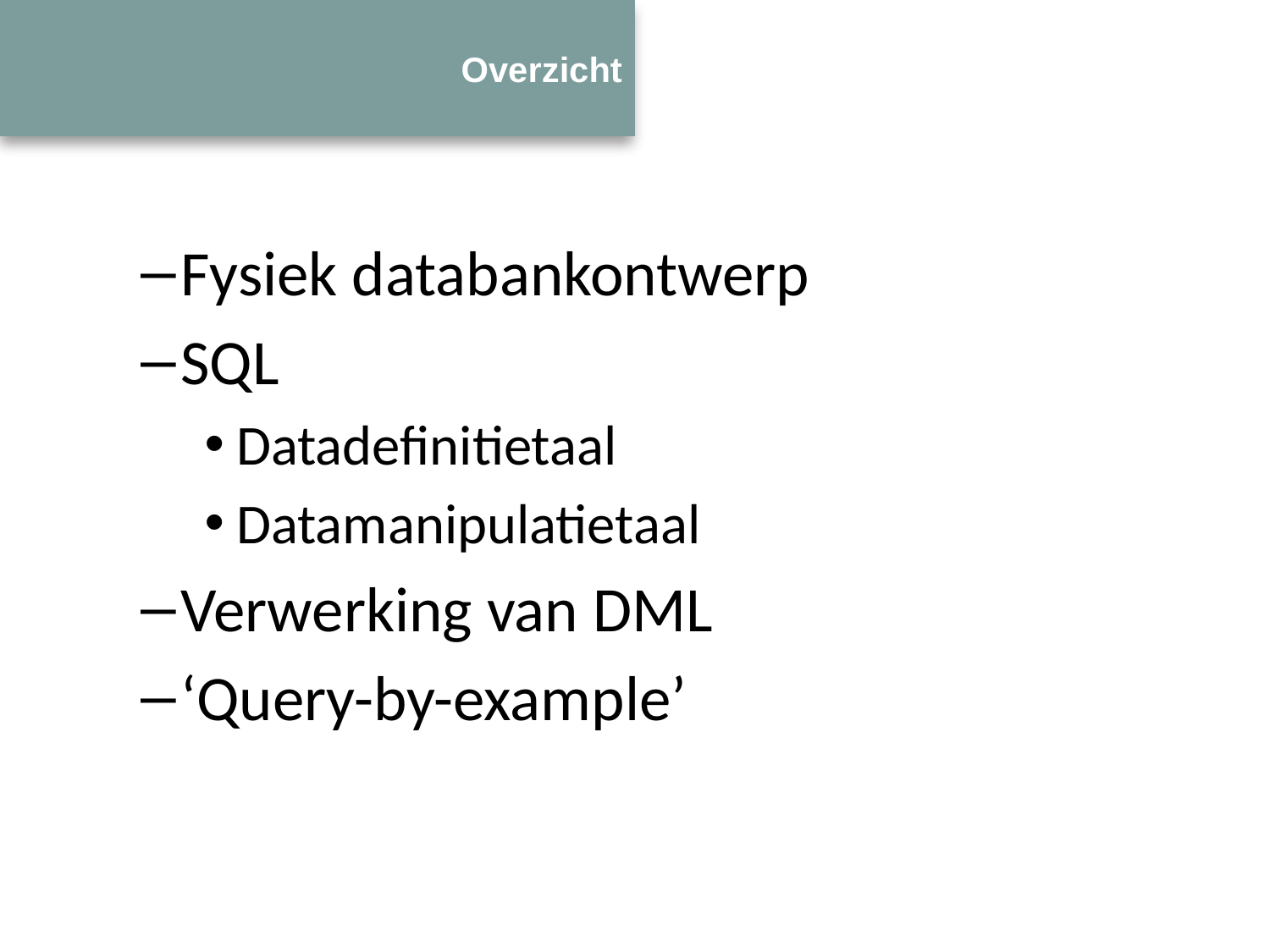

# Overzicht

Fysiek databankontwerp
SQL
Datadefinitietaal
Datamanipulatietaal
Verwerking van DML
‘Query-by-example’